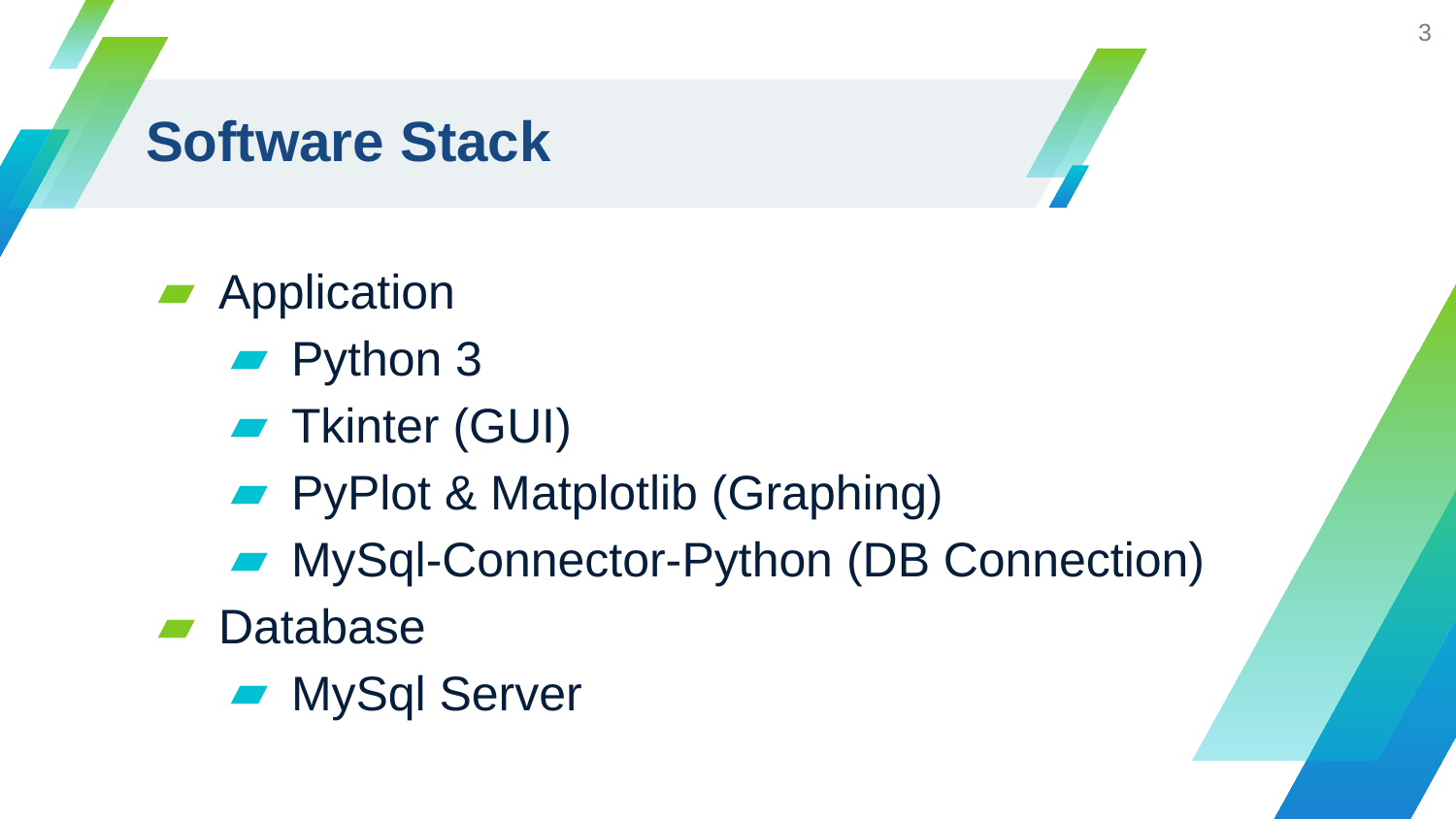

3
# Software Stack
Application
Python 3
Tkinter (GUI)
PyPlot & Matplotlib (Graphing)
MySql-Connector-Python (DB Connection)
Database
MySql Server